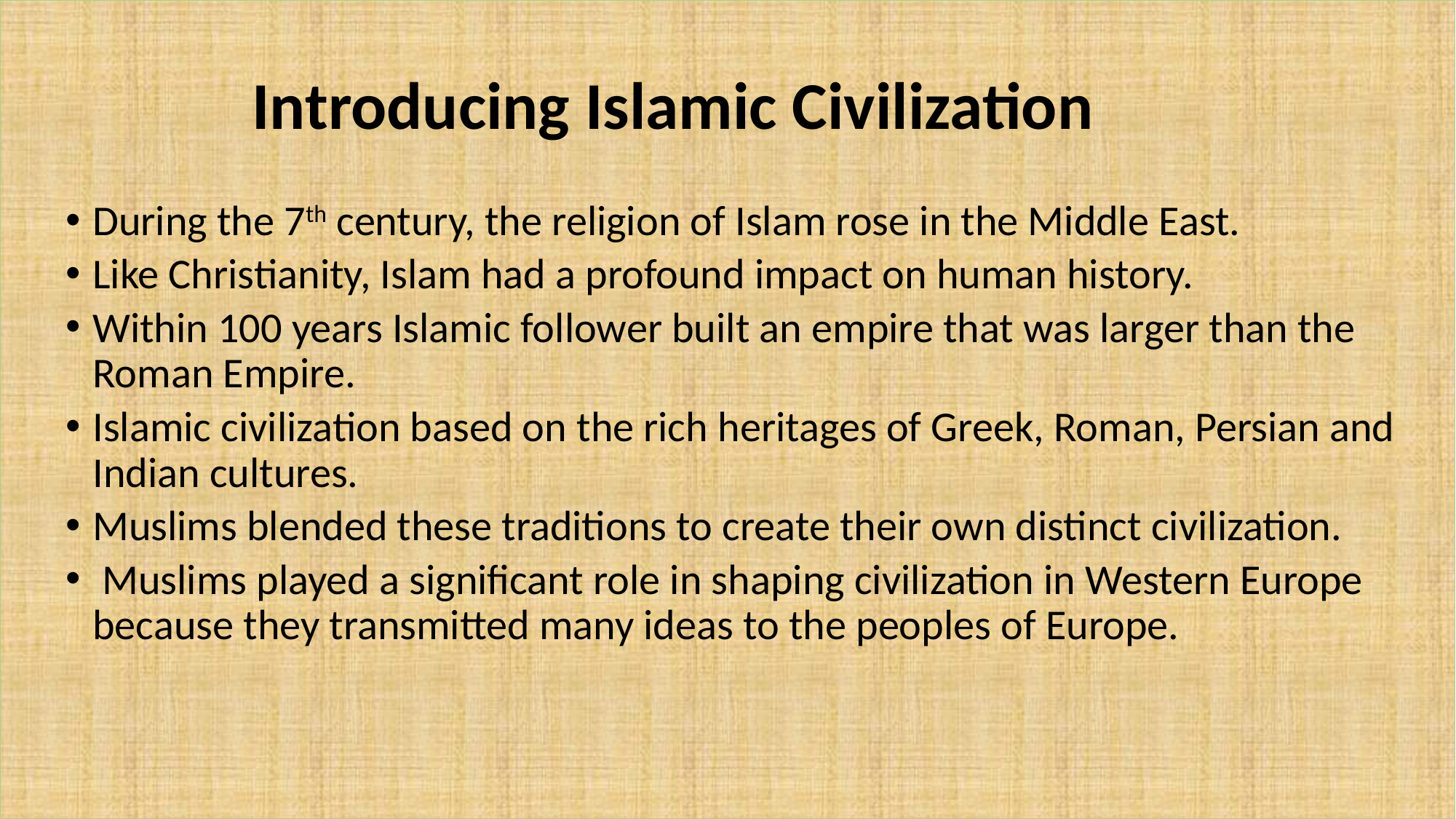

Introducing Islamic Civilization

During the 7th century, the religion of Islam rose in the Middle East.
Like Christianity, Islam had a profound impact on human history.
Within 100 years Islamic follower built an empire that was larger than the Roman Empire.
Islamic civilization based on the rich heritages of Greek, Roman, Persian and Indian cultures.
Muslims blended these traditions to create their own distinct civilization.
 Muslims played a significant role in shaping civilization in Western Europe because they transmitted many ideas to the peoples of Europe.